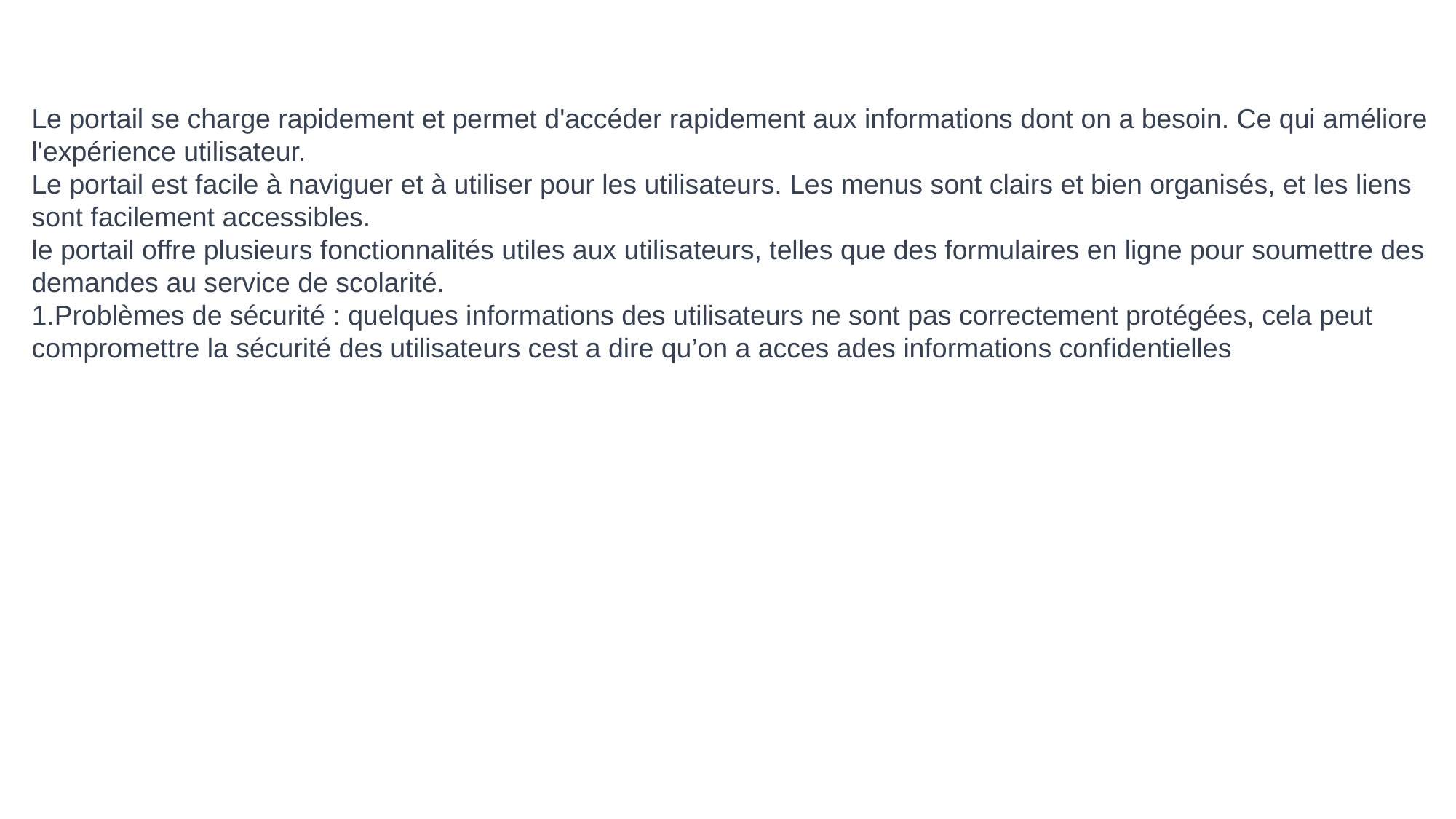

Le portail se charge rapidement et permet d'accéder rapidement aux informations dont on a besoin. Ce qui améliore l'expérience utilisateur.
Le portail est facile à naviguer et à utiliser pour les utilisateurs. Les menus sont clairs et bien organisés, et les liens sont facilement accessibles.
le portail offre plusieurs fonctionnalités utiles aux utilisateurs, telles que des formulaires en ligne pour soumettre des demandes au service de scolarité.
Problèmes de sécurité : quelques informations des utilisateurs ne sont pas correctement protégées, cela peut compromettre la sécurité des utilisateurs cest a dire qu’on a acces ades informations confidentielles